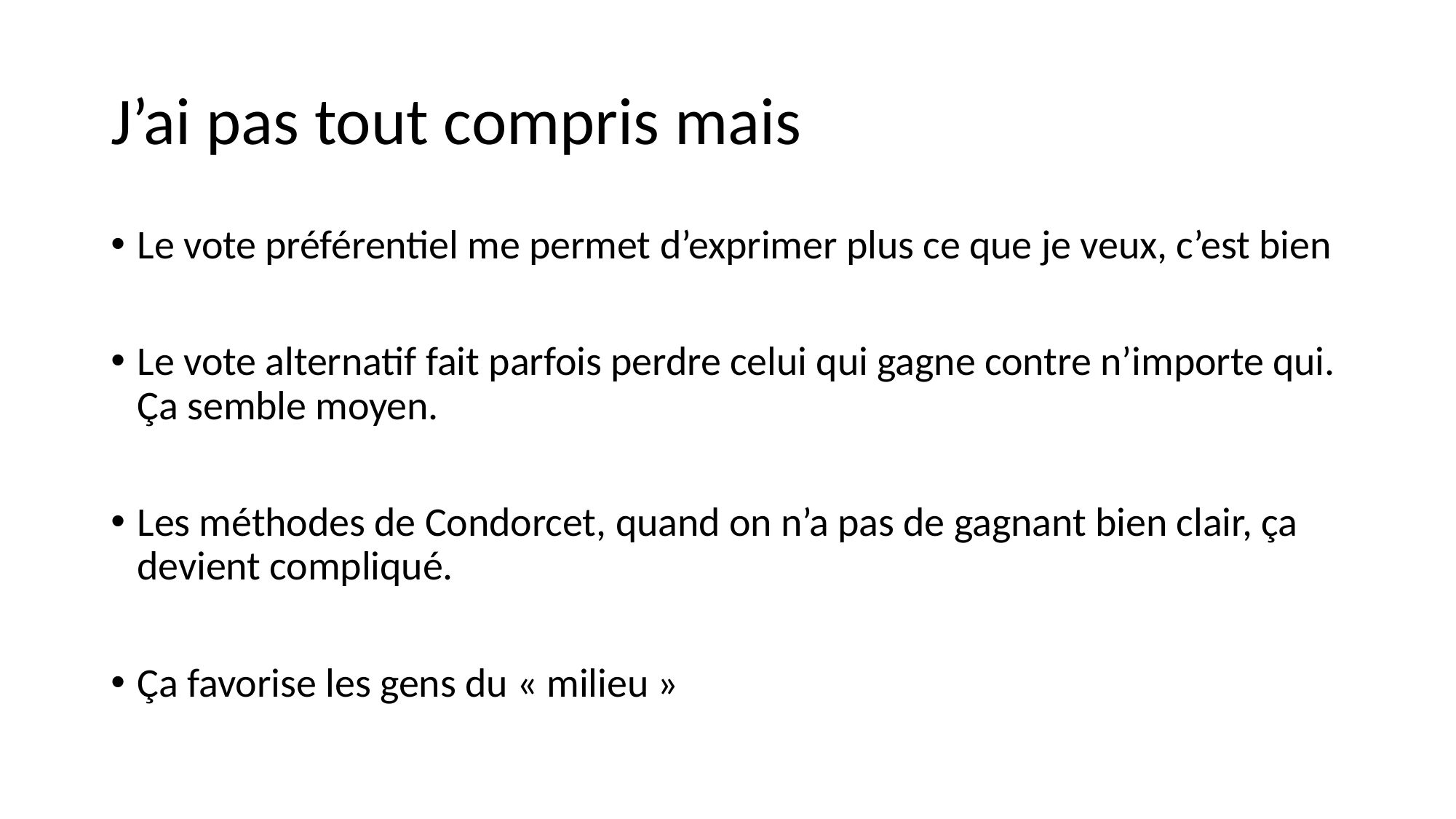

# J’ai pas tout compris mais
Le vote préférentiel me permet d’exprimer plus ce que je veux, c’est bien

Le vote alternatif fait parfois perdre celui qui gagne contre n’importe qui. Ça semble moyen.

Les méthodes de Condorcet, quand on n’a pas de gagnant bien clair, ça devient compliqué.

Ça favorise les gens du « milieu »